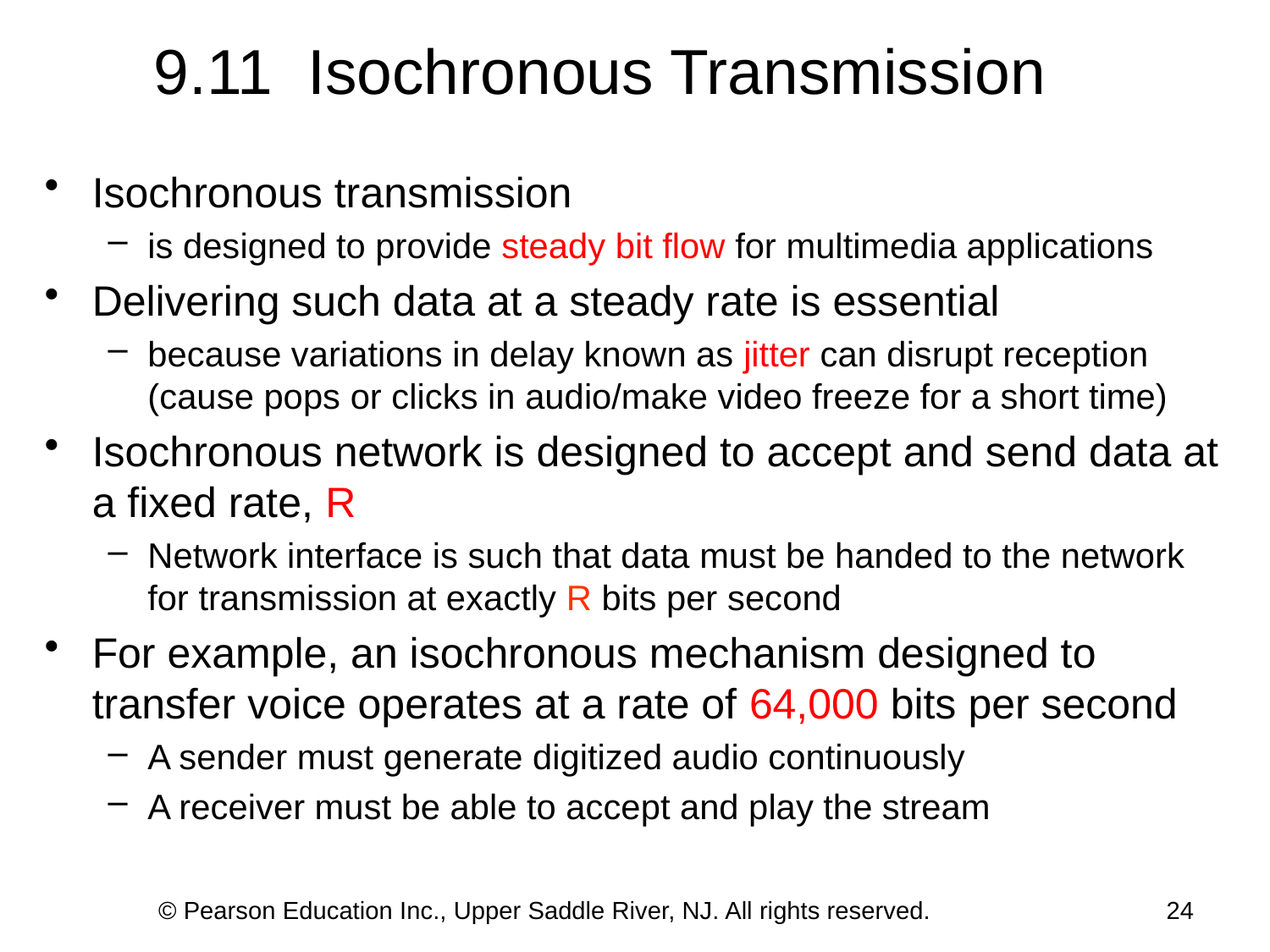

9.11  Isochronous Transmission
Isochronous transmission
is designed to provide steady bit flow for multimedia applications
Delivering such data at a steady rate is essential
because variations in delay known as jitter can disrupt reception (cause pops or clicks in audio/make video freeze for a short time)
Isochronous network is designed to accept and send data at a fixed rate, R
Network interface is such that data must be handed to the network for transmission at exactly R bits per second
For example, an isochronous mechanism designed to transfer voice operates at a rate of 64,000 bits per second
A sender must generate digitized audio continuously
A receiver must be able to accept and play the stream
© Pearson Education Inc., Upper Saddle River, NJ. All rights reserved.
24